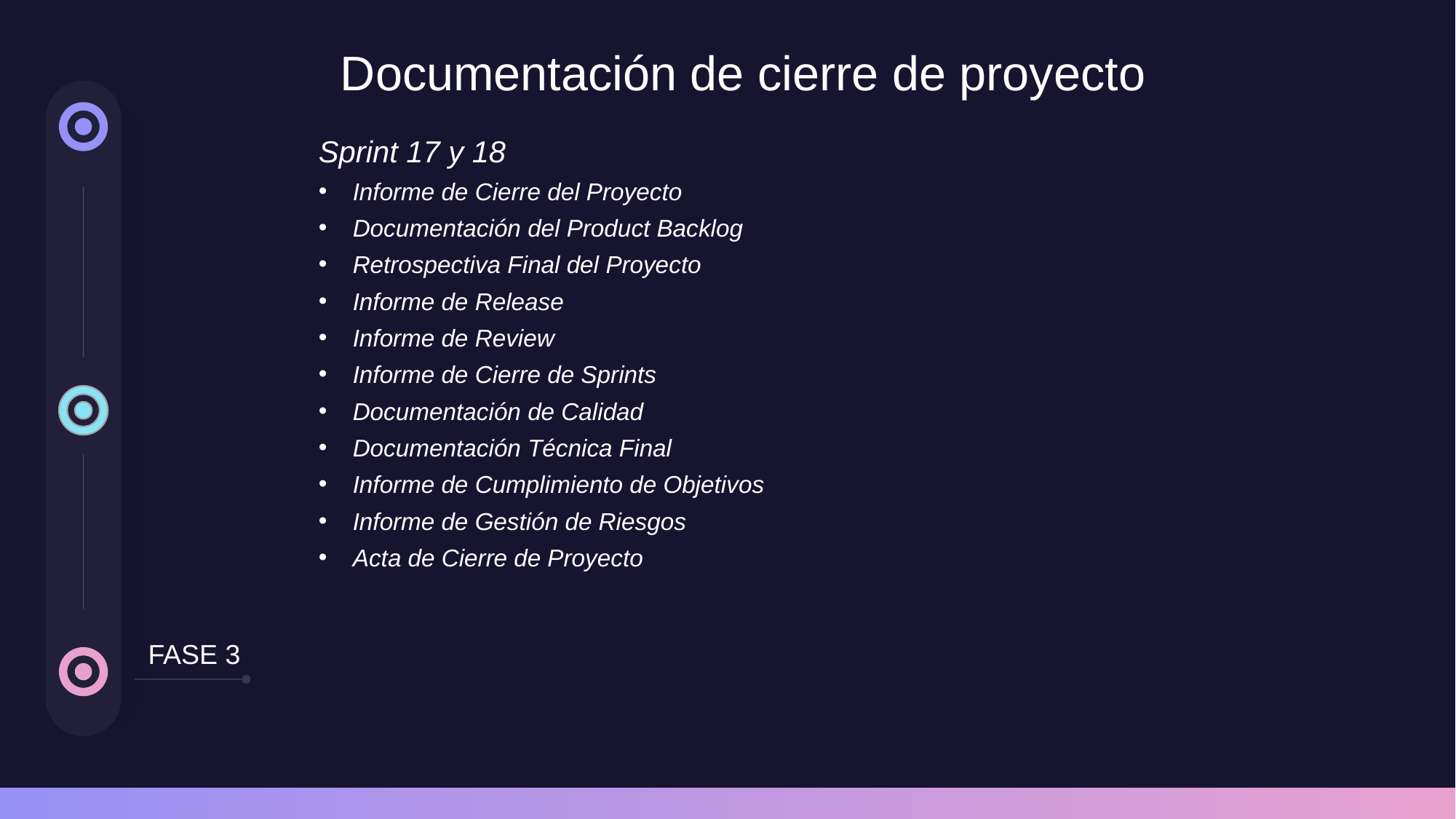

Documentación de cierre de proyecto

Sprint 17 y 18
Informe de Cierre del Proyecto
Documentación del Product Backlog
Retrospectiva Final del Proyecto
Informe de Release
Informe de Review
Informe de Cierre de Sprints
Documentación de Calidad
Documentación Técnica Final
Informe de Cumplimiento de Objetivos
Informe de Gestión de Riesgos
Acta de Cierre de Proyecto

FASE 3